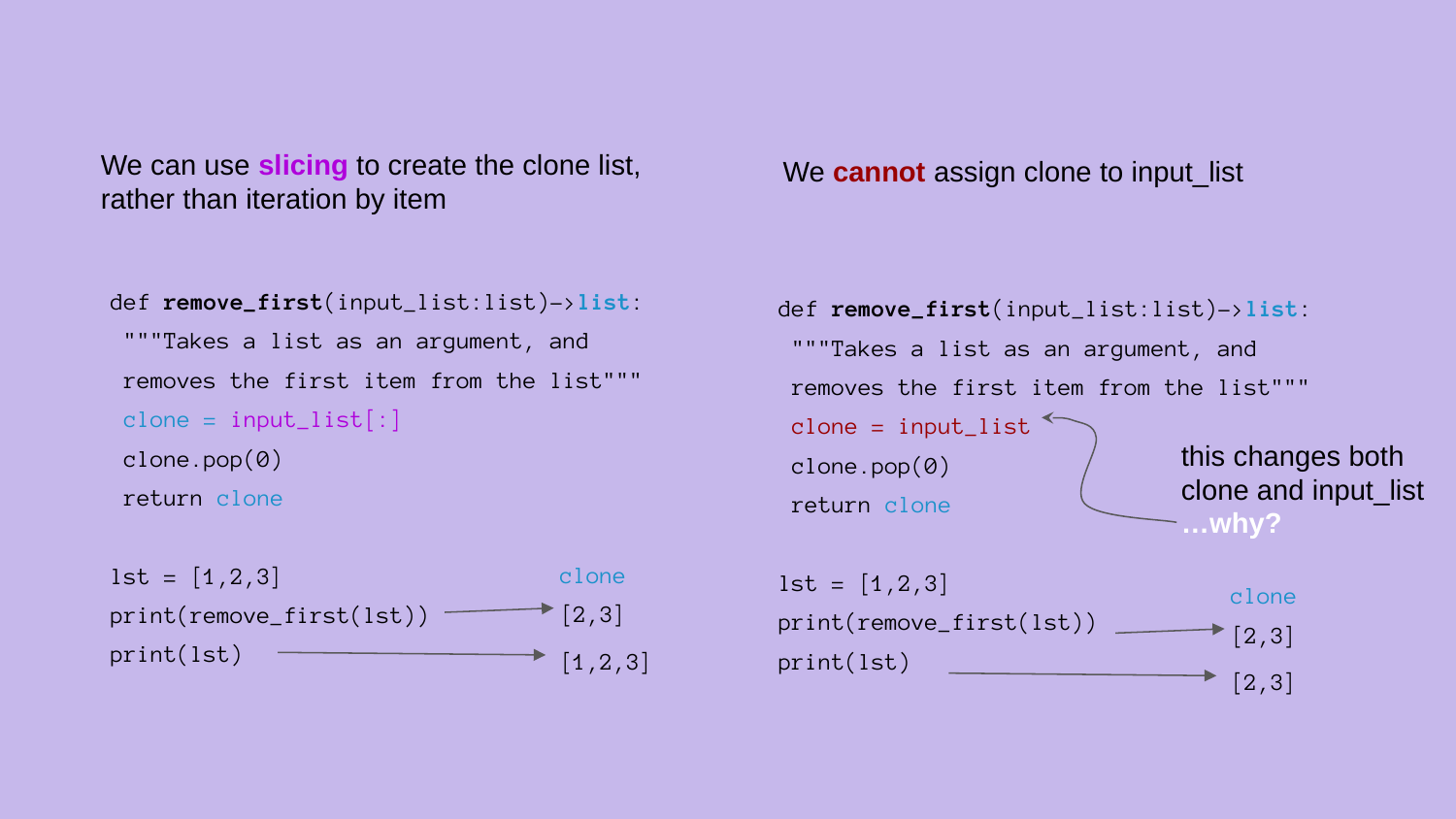

We can use slicing to create the clone list, rather than iteration by item
We cannot assign clone to input_list
def remove_first(input_list:list)->list:
 """Takes a list as an argument, and
 removes the first item from the list"""
 clone = input_list[:]
 clone.pop(0)
 return clone

lst = [1,2,3]
print(remove_first(lst))
print(lst)
clone
[2,3]
[1,2,3]
def remove_first(input_list:list)->list:
 """Takes a list as an argument, and
 removes the first item from the list"""
 clone = input_list
 clone.pop(0)
 return clone

lst = [1,2,3]
print(remove_first(lst))
print(lst)

this changes both clone and input_list
…why?
clone
[2,3]
[2,3]